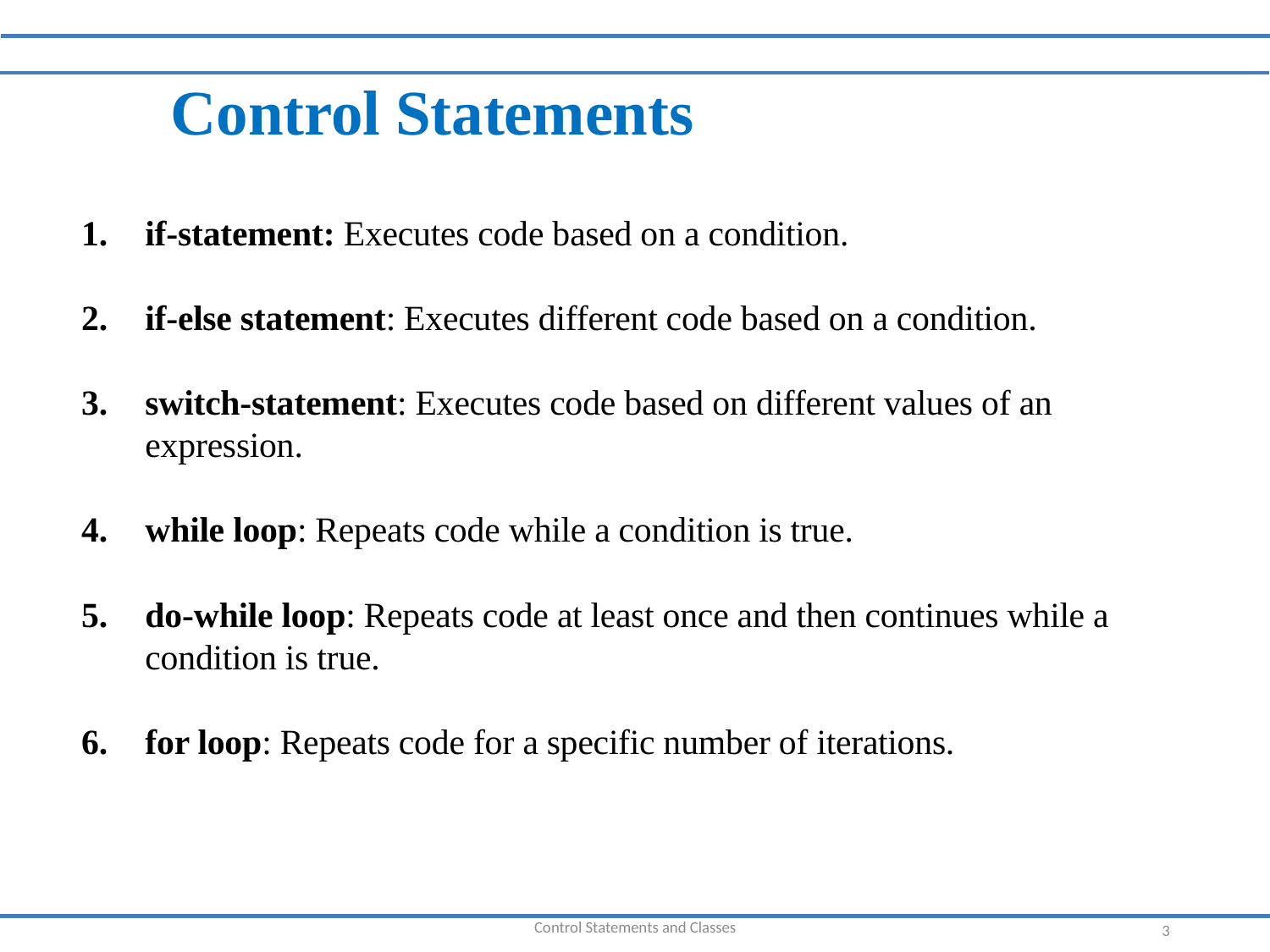

Control Statements
if-statement: Executes code based on a condition.

if-else statement: Executes different code based on a condition.

switch-statement: Executes code based on different values of an expression.

while loop: Repeats code while a condition is true.

do-while loop: Repeats code at least once and then continues while a condition is true.

for loop: Repeats code for a specific number of iterations.
Control Statements and Classes
3